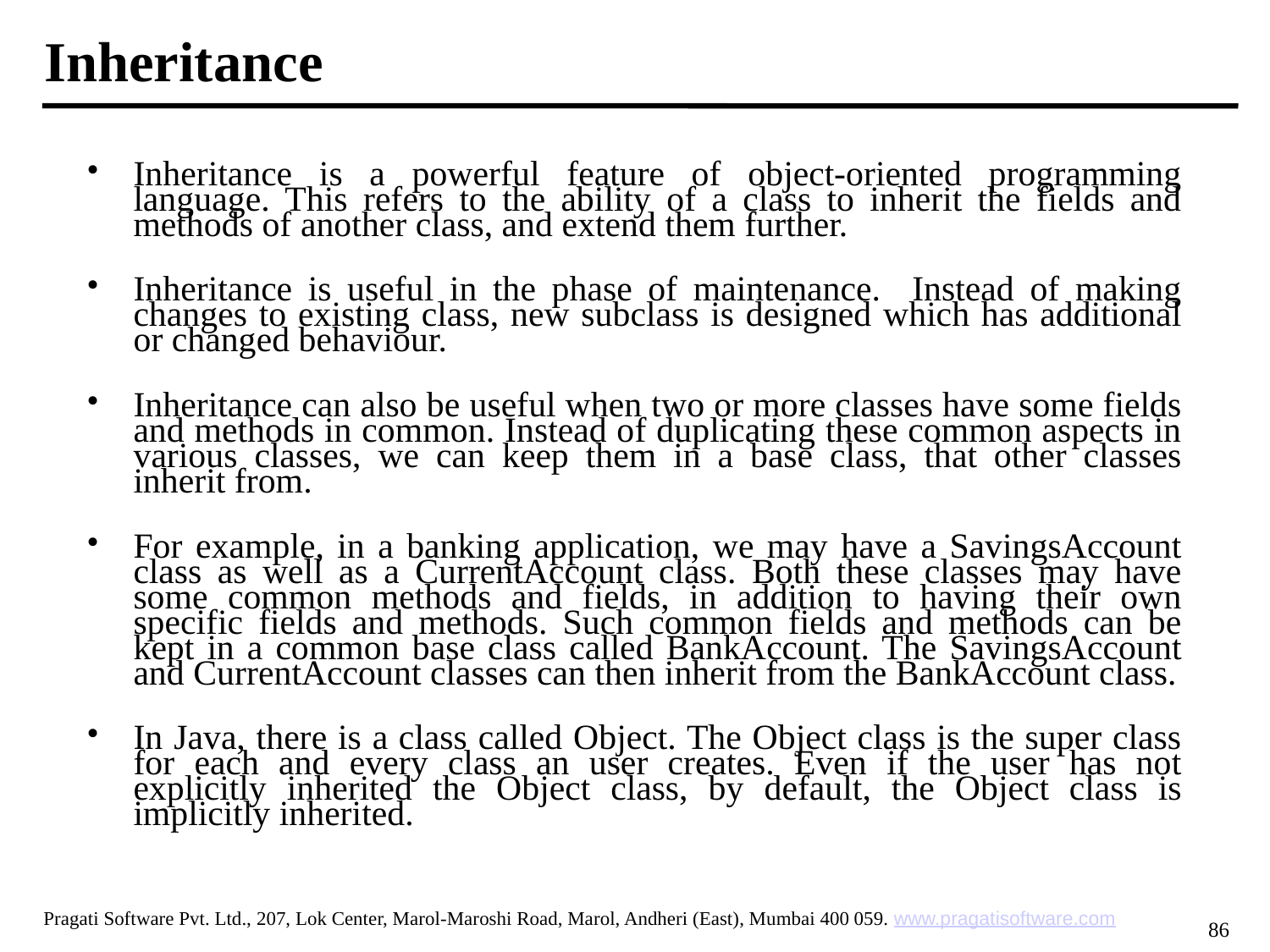

# Inheritance
Inheritance is a powerful feature of object-oriented programming language. This refers to the ability of a class to inherit the fields and methods of another class, and extend them further.

Inheritance is useful in the phase of maintenance.  Instead of making changes to existing class, new subclass is designed which has additional or changed behaviour.

Inheritance can also be useful when two or more classes have some fields and methods in common. Instead of duplicating these common aspects in various classes, we can keep them in a base class, that other classes inherit from.

For example, in a banking application, we may have a SavingsAccount class as well as a CurrentAccount class. Both these classes may have some common methods and fields, in addition to having their own specific fields and methods. Such common fields and methods can be kept in a common base class called BankAccount. The SavingsAccount and CurrentAccount classes can then inherit from the BankAccount class.

In Java, there is a class called Object. The Object class is the super class for each and every class an user creates. Even if the user has not explicitly inherited the Object class, by default, the Object class is implicitly inherited.